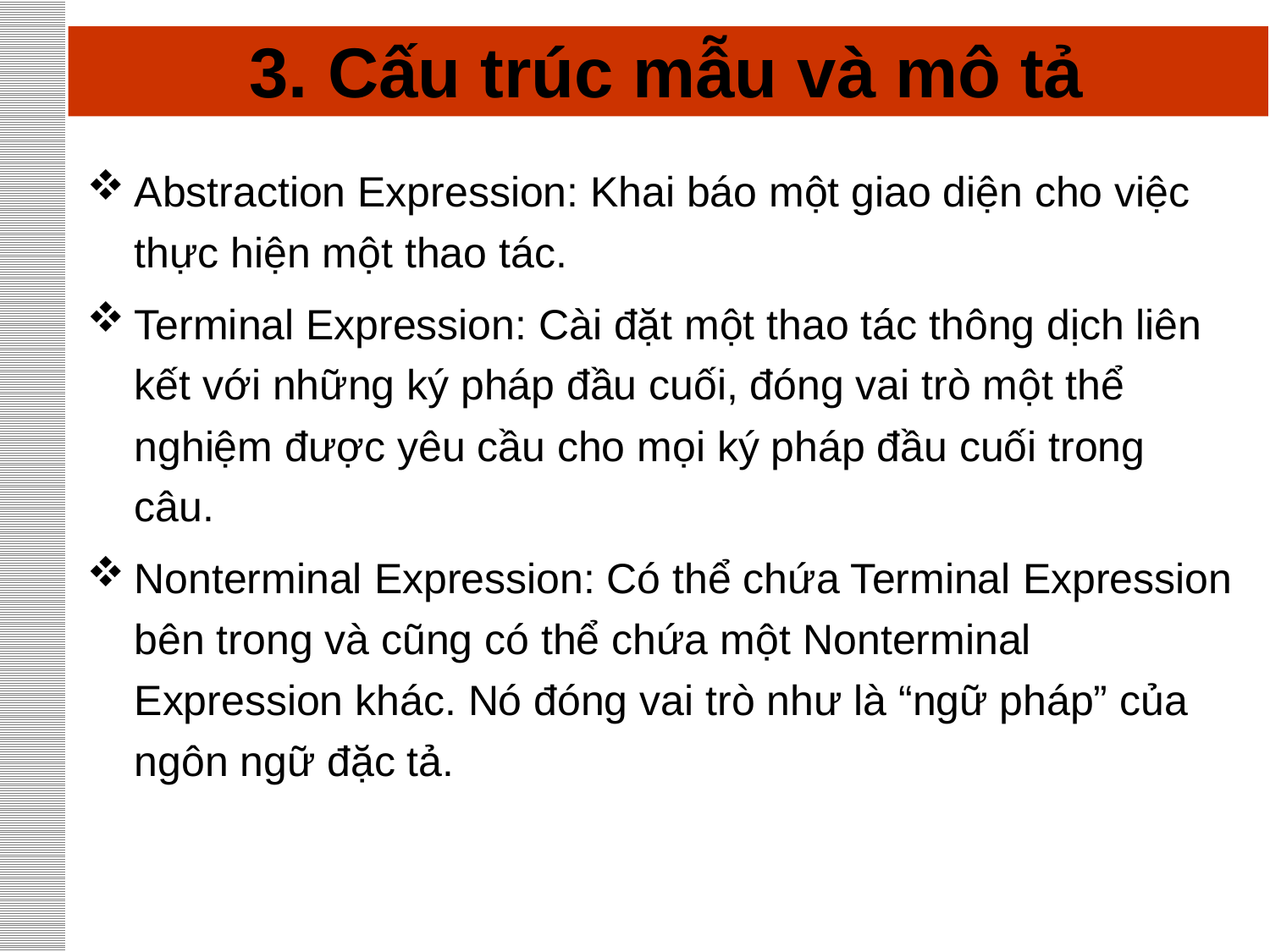

# 3. Cấu trúc mẫu và mô tả
Abstraction Expression: Khai báo một giao diện cho việc thực hiện một thao tác.
Terminal Expression: Cài đặt một thao tác thông dịch liên kết với những ký pháp đầu cuối, đóng vai trò một thể nghiệm được yêu cầu cho mọi ký pháp đầu cuối trong câu.
Nonterminal Expression: Có thể chứa Terminal Expression bên trong và cũng có thể chứa một Nonterminal Expression khác. Nó đóng vai trò như là “ngữ pháp” của ngôn ngữ đặc tả.